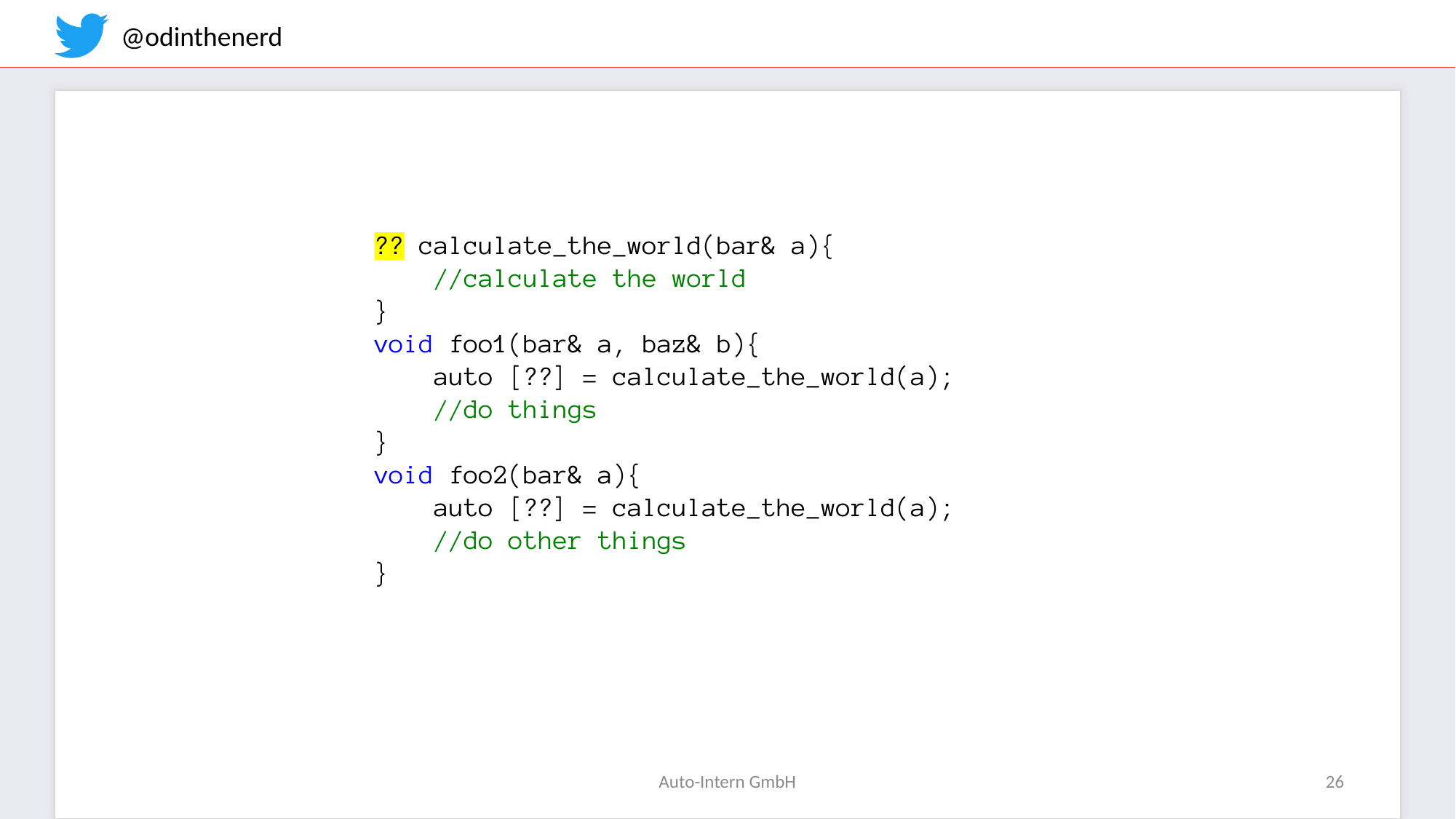

?? calculate_the_world(bar& a){
    //calculate the world
}
void foo1(bar& a, baz& b){
    auto [??] = calculate_the_world(a);
    //do things
}
void foo2(bar& a){
    auto [??] = calculate_the_world(a);
    //do other things
}

Auto-Intern GmbH
26